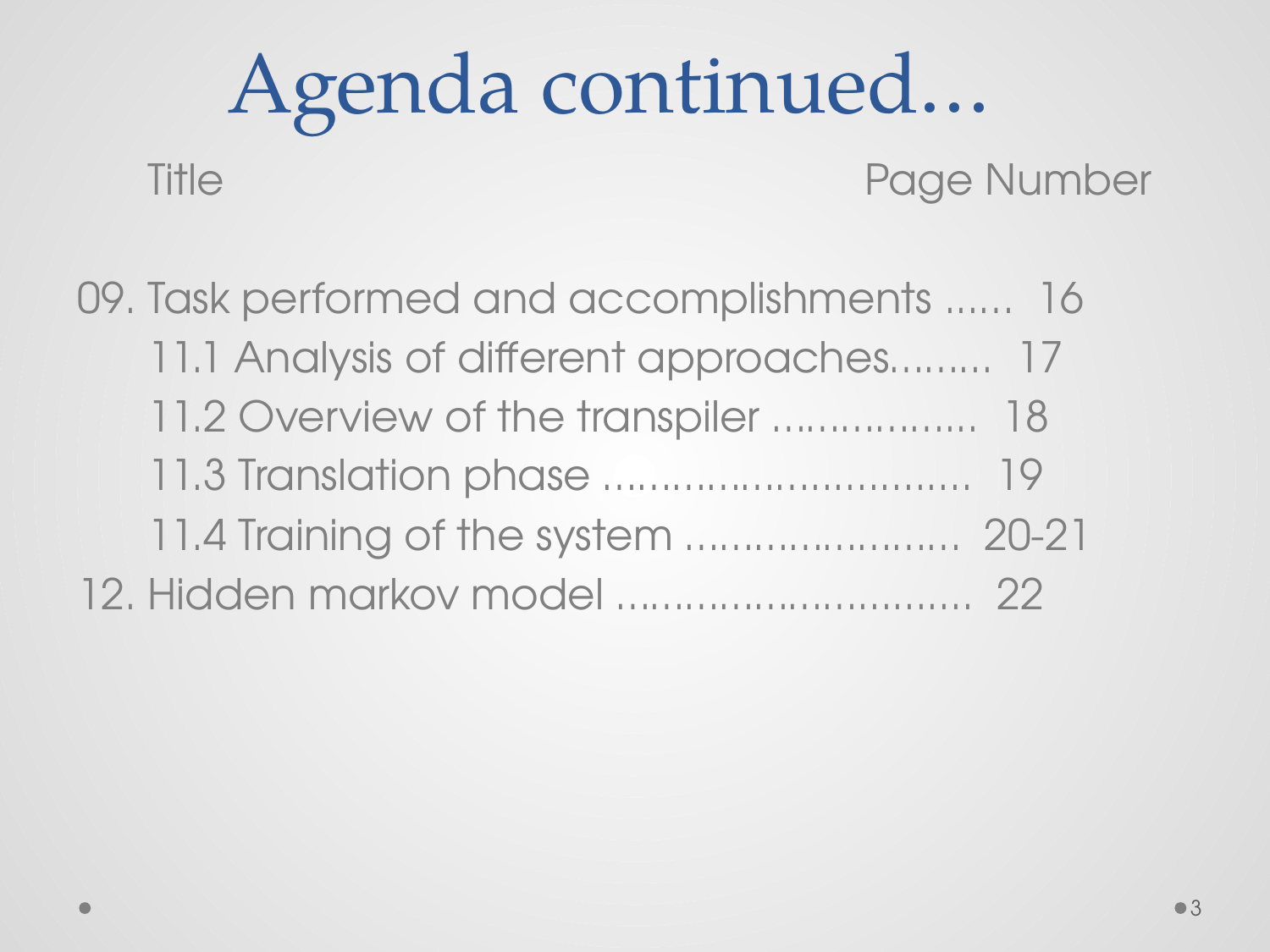

# Agenda continued…
      Title                                                       Page Number

09. Task performed and accomplishments ...…  16
      11.1 Analysis of different approaches……...  17
      11.2 Overview of the transpiler ……………...  18
      11.3 Translation phase ………………..............  19
      11.4 Training of the system ……………………  20-21
12. Hidden markov model …………………..........  22

3